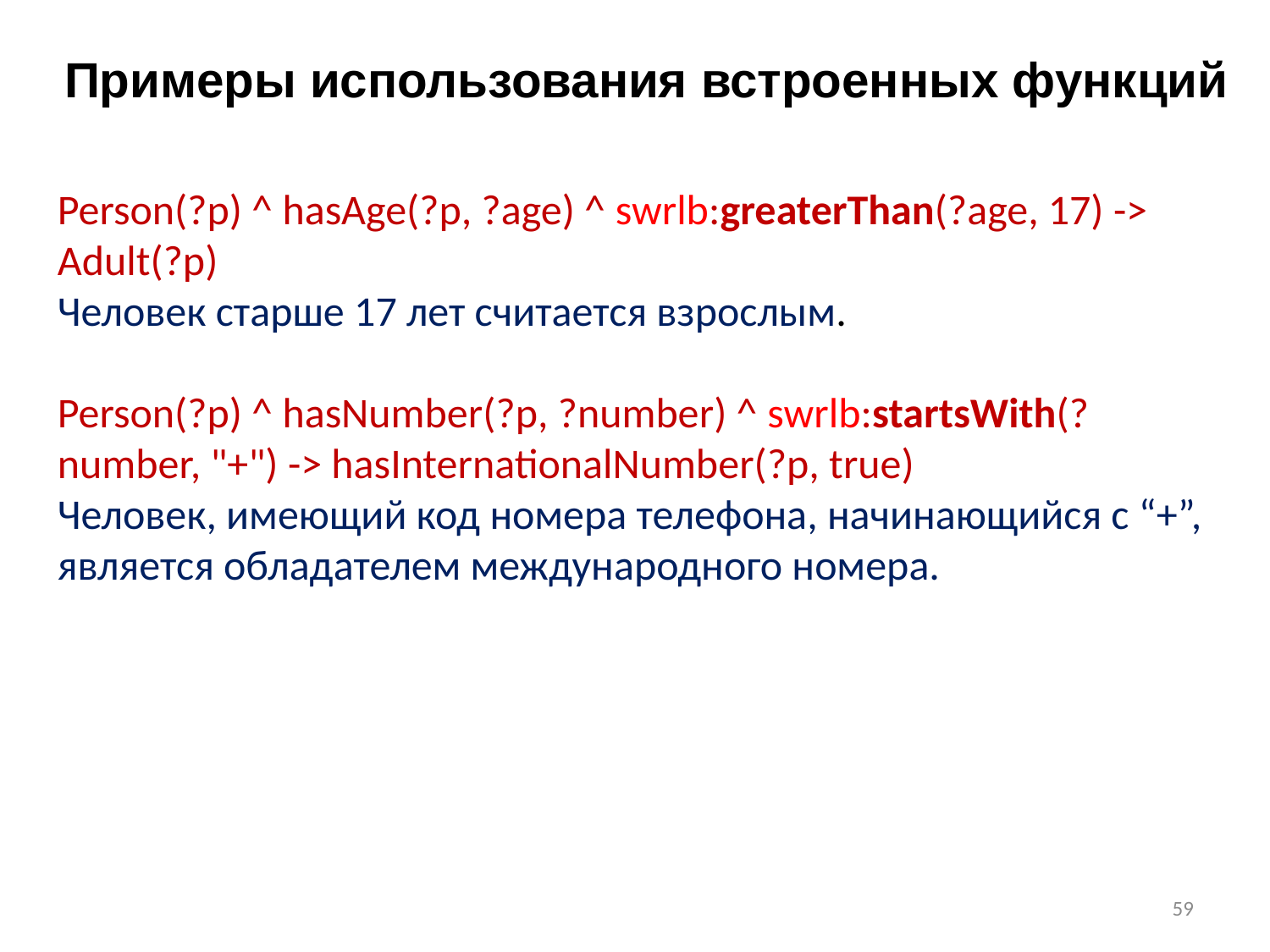

Примеры использования встроенных функций
Person(?p) ^ hasAge(?p, ?age) ^ swrlb:greaterThan(?age, 17) -> Adult(?p)
Человек старше 17 лет считается взрослым.

Person(?p) ^ hasNumber(?p, ?number) ^ swrlb:startsWith(?number, "+") -> hasInternationalNumber(?p, true)
Человек, имеющий код номера телефона, начинающийся с “+”, является обладателем международного номера.
59